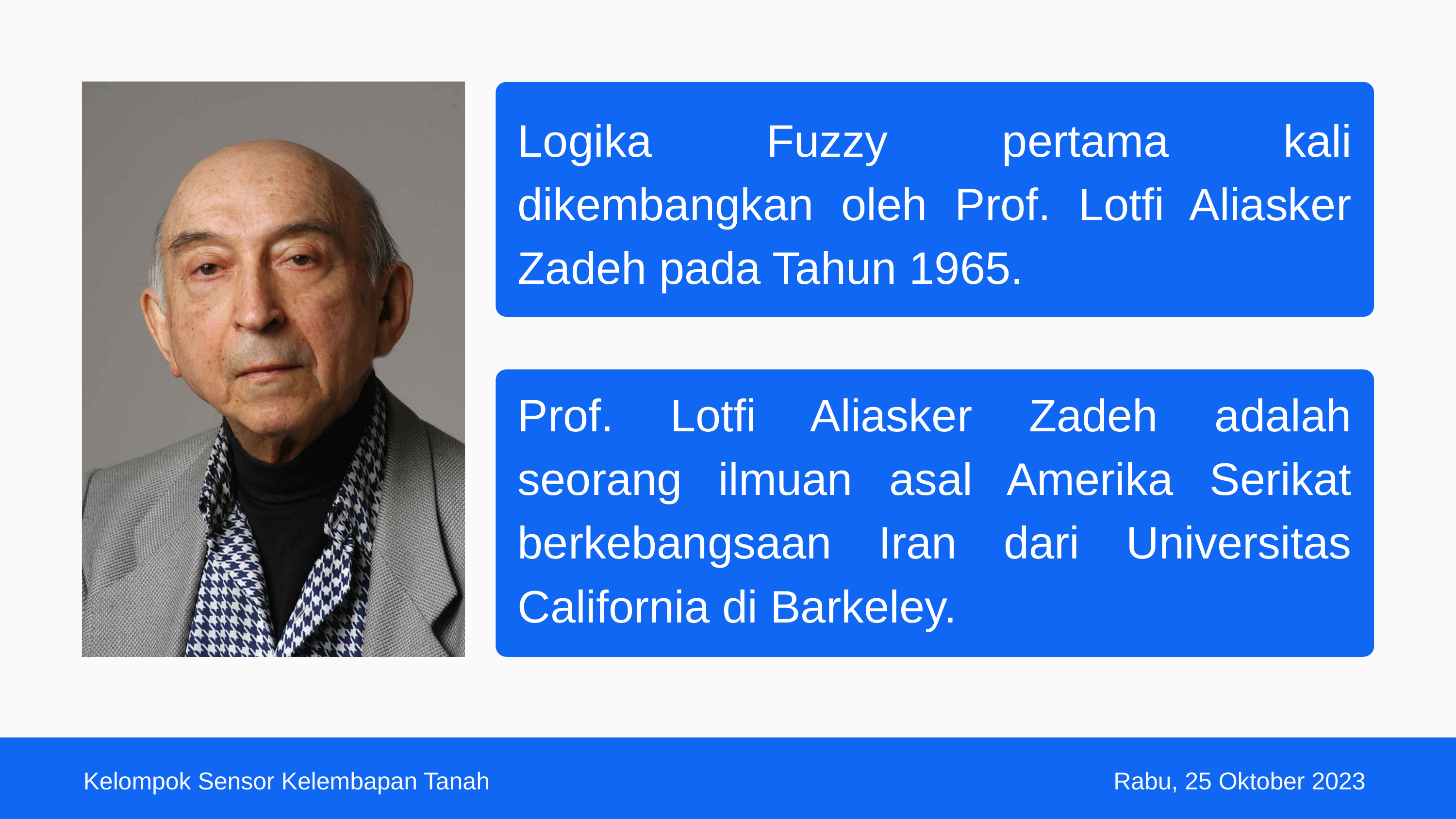

Logika Fuzzy pertama kali dikembangkan oleh Prof. Lotfi Aliasker Zadeh pada Tahun 1965.

Prof. Lotfi Aliasker Zadeh adalah seorang ilmuan asal Amerika Serikat berkebangsaan Iran dari Universitas California di Barkeley.

Kelompok Sensor Kelembapan Tanah
Rabu, 25 Oktober 2023